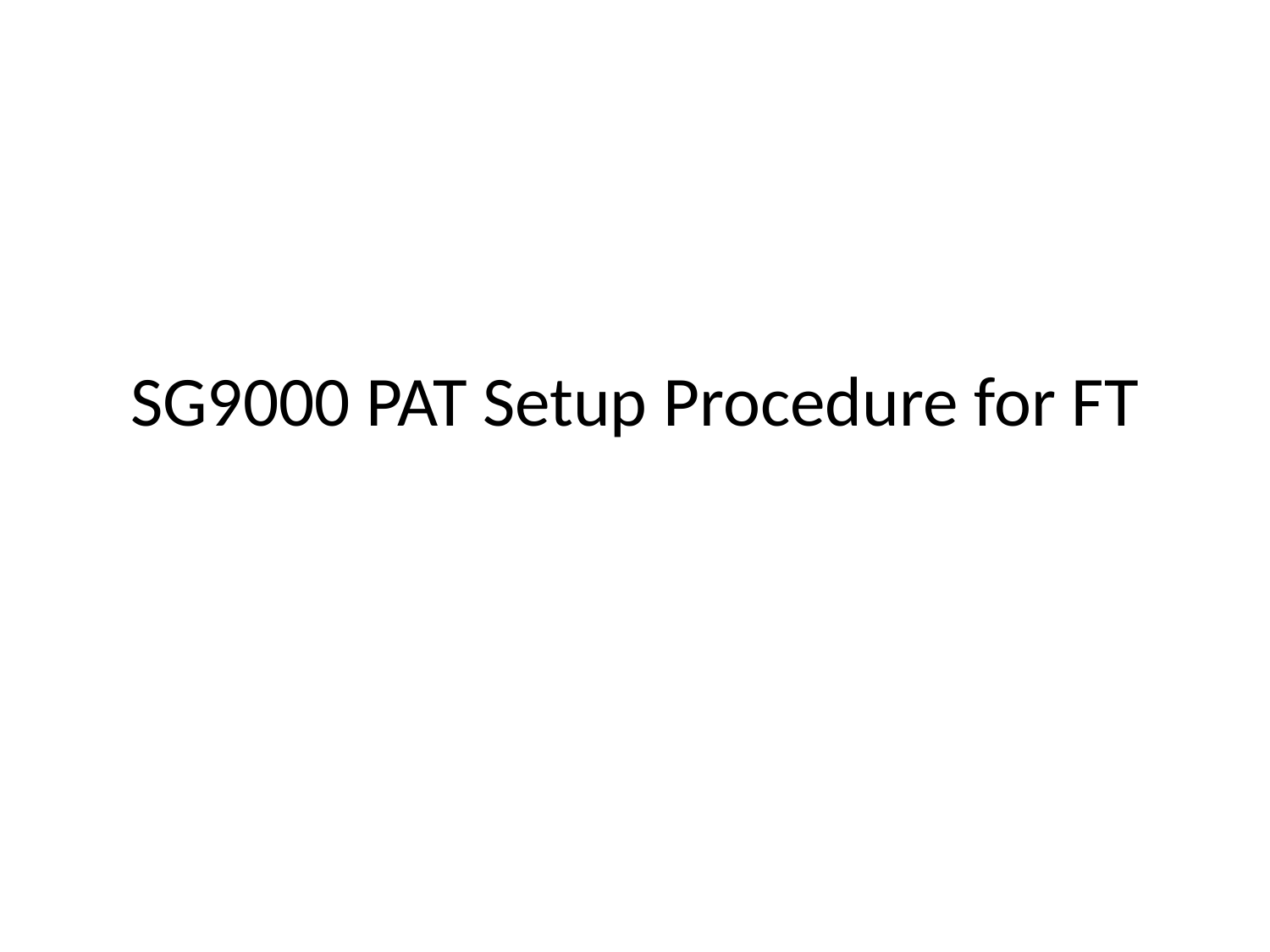

# SG9000 PAT Setup Procedure for FT